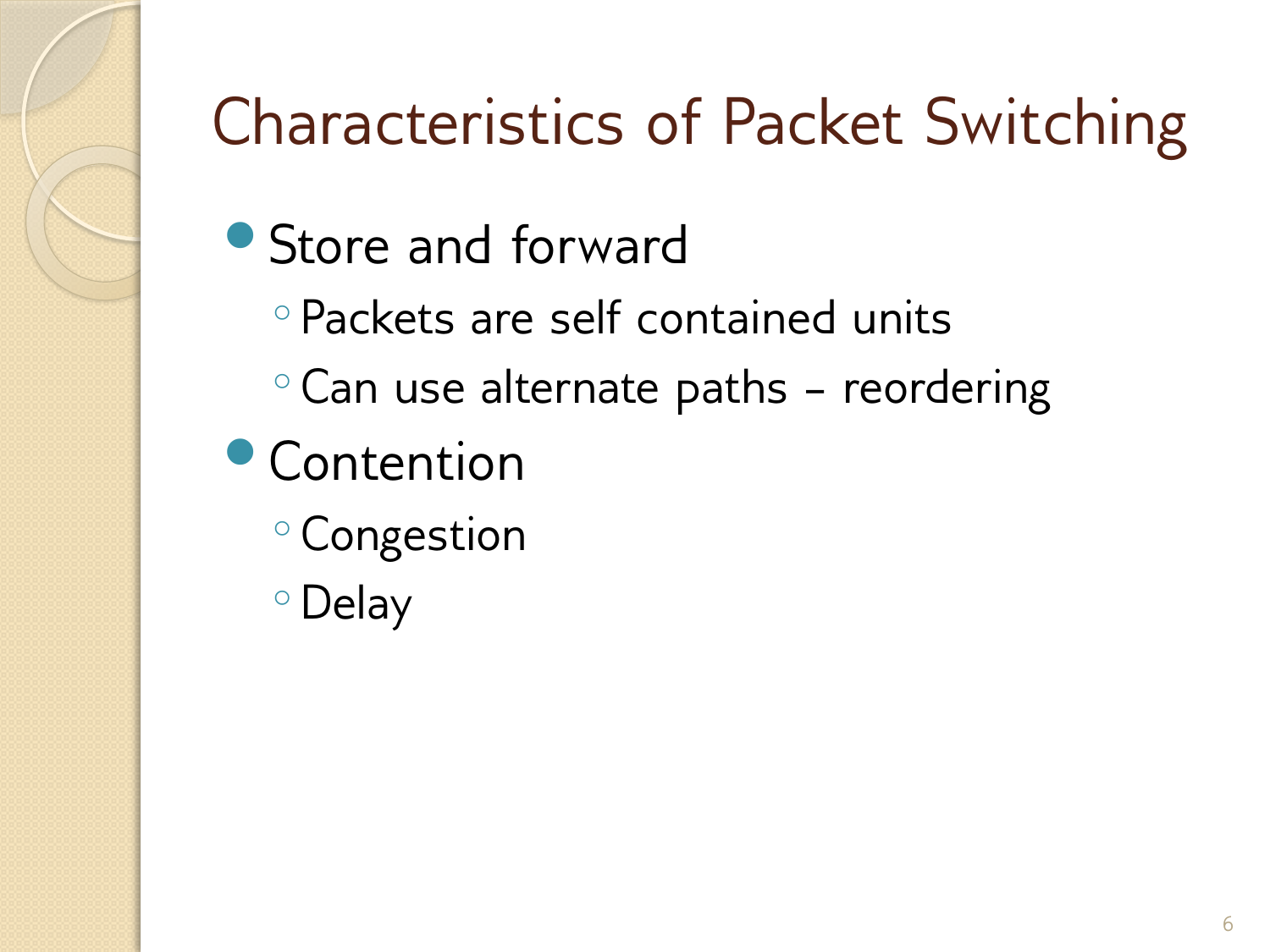

# Characteristics of Packet Switching
Store and forward
Packets are self contained units
Can use alternate paths – reordering
Contention
Congestion
Delay
6